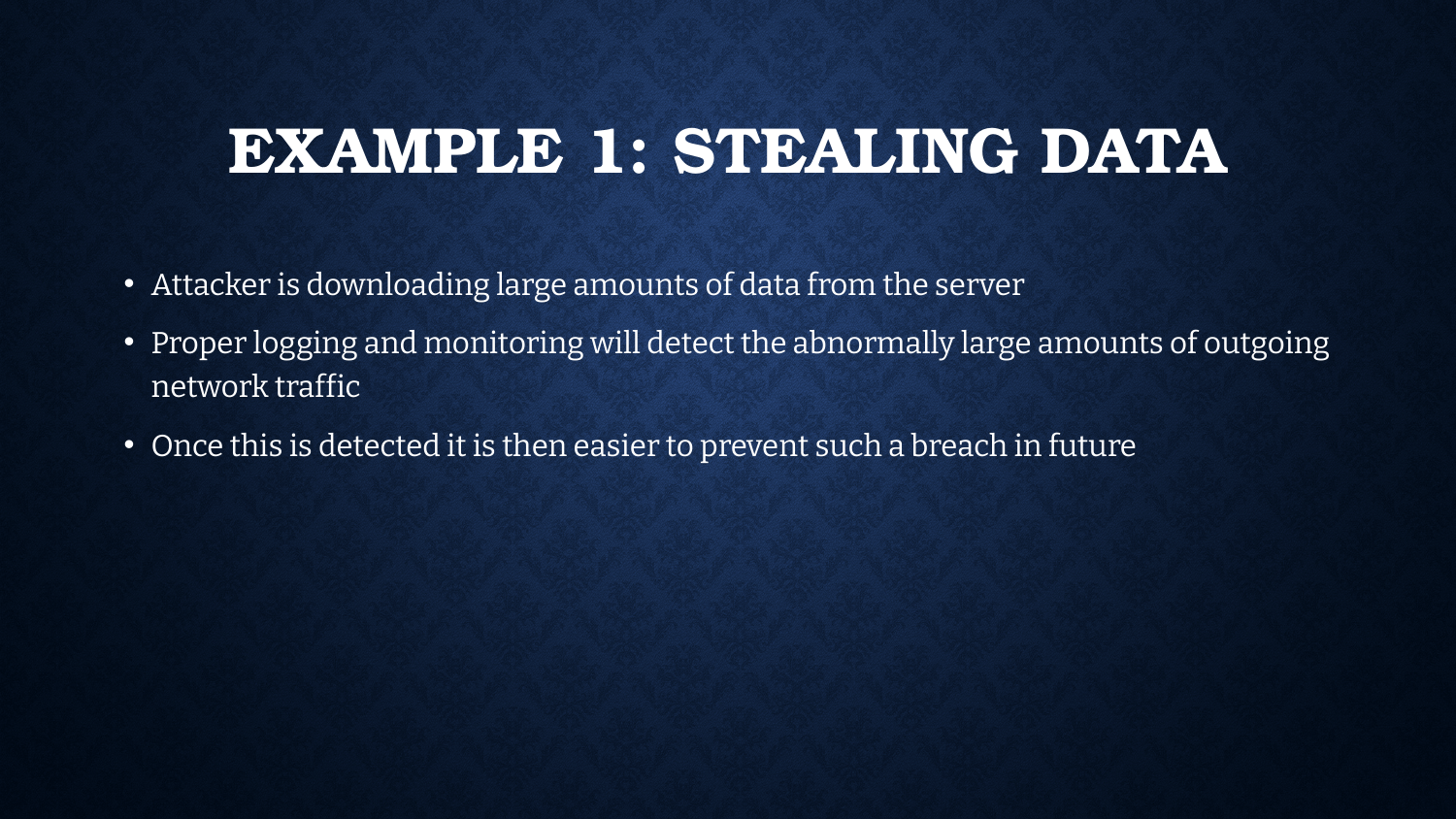

# Example 1: stealing data
Attacker is downloading large amounts of data from the server
Proper logging and monitoring will detect the abnormally large amounts of outgoing network traffic
Once this is detected it is then easier to prevent such a breach in future